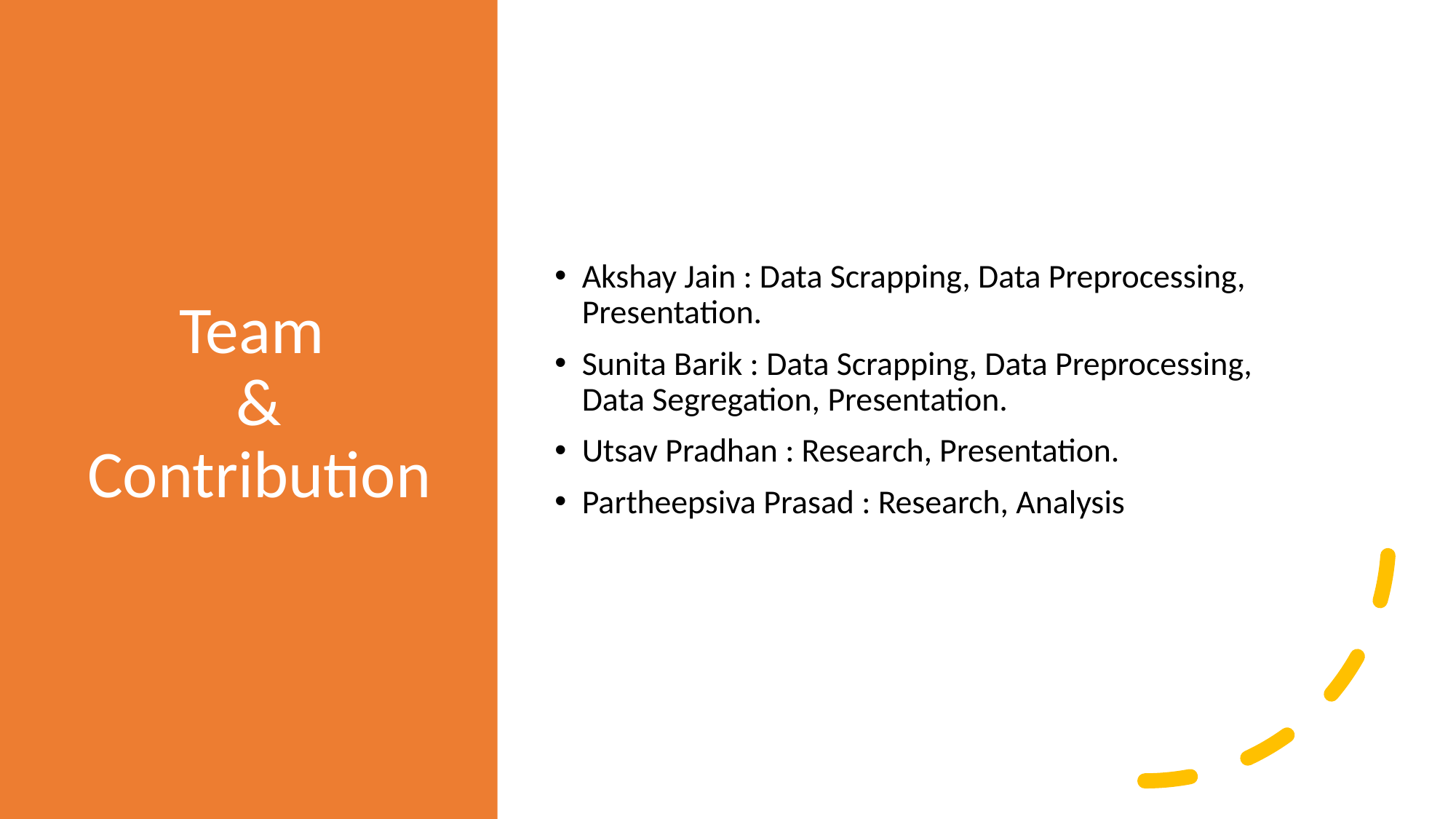

# Team & Contribution

Akshay Jain : Data Scrapping, Data Preprocessing, Presentation.
Sunita Barik : Data Scrapping, Data Preprocessing, Data Segregation, Presentation.
Utsav Pradhan : Research, Presentation.
Partheepsiva Prasad : Research, Analysis